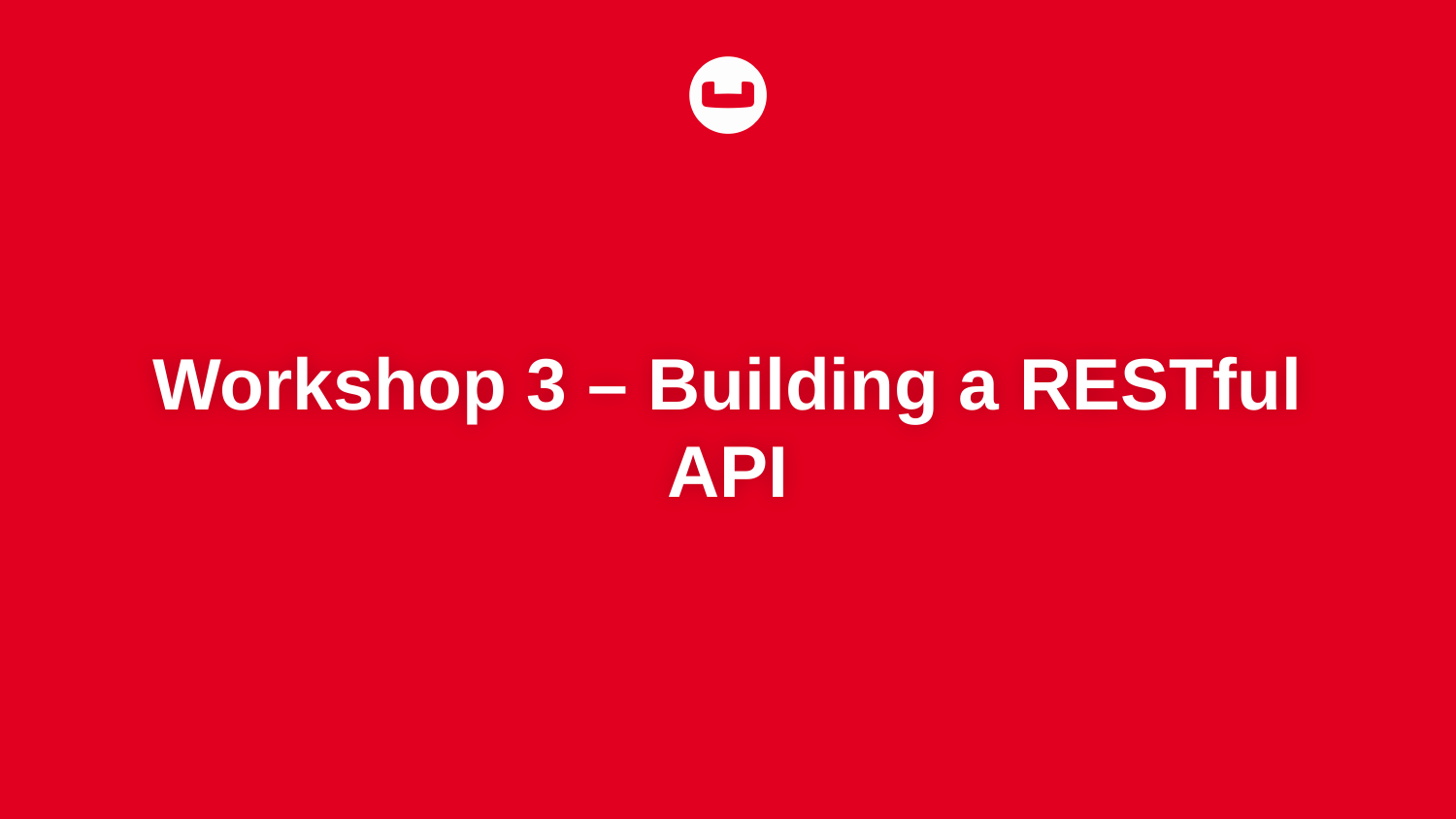

# Workshop 3 – Building a RESTful API